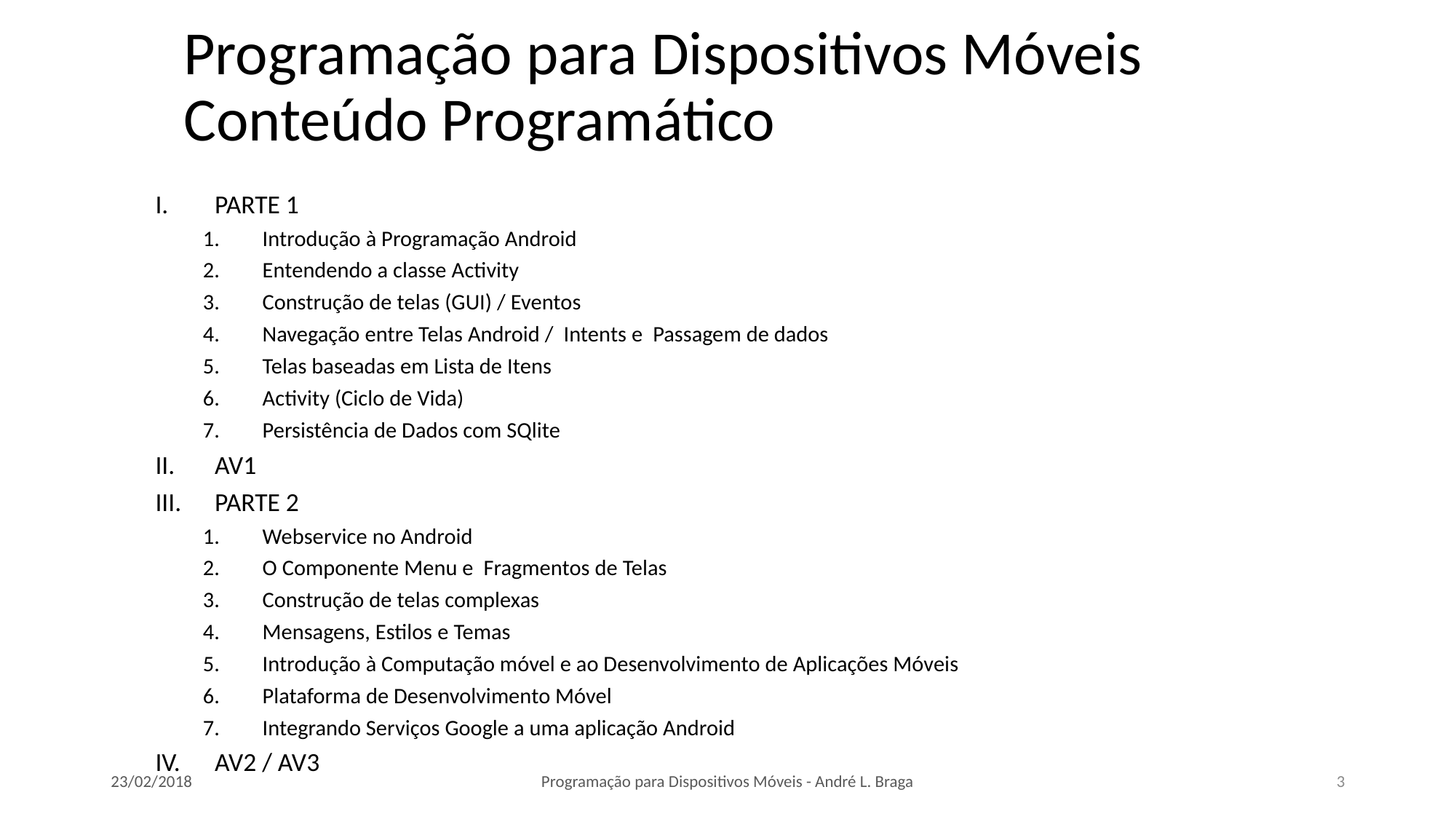

# Programação para Dispositivos Móveis Conteúdo Programático
PARTE 1
Introdução à Programação Android
Entendendo a classe Activity
Construção de telas (GUI) / Eventos
Navegação entre Telas Android /  Intents e  Passagem de dados
Telas baseadas em Lista de Itens
Activity (Ciclo de Vida)
Persistência de Dados com SQlite
AV1
PARTE 2
Webservice no Android
O Componente Menu e  Fragmentos de Telas
Construção de telas complexas
Mensagens, Estilos e Temas
Introdução à Computação móvel e ao Desenvolvimento de Aplicações Móveis
Plataforma de Desenvolvimento Móvel
Integrando Serviços Google a uma aplicação Android
AV2 / AV3
23/02/2018
Programação para Dispositivos Móveis - André L. Braga
3